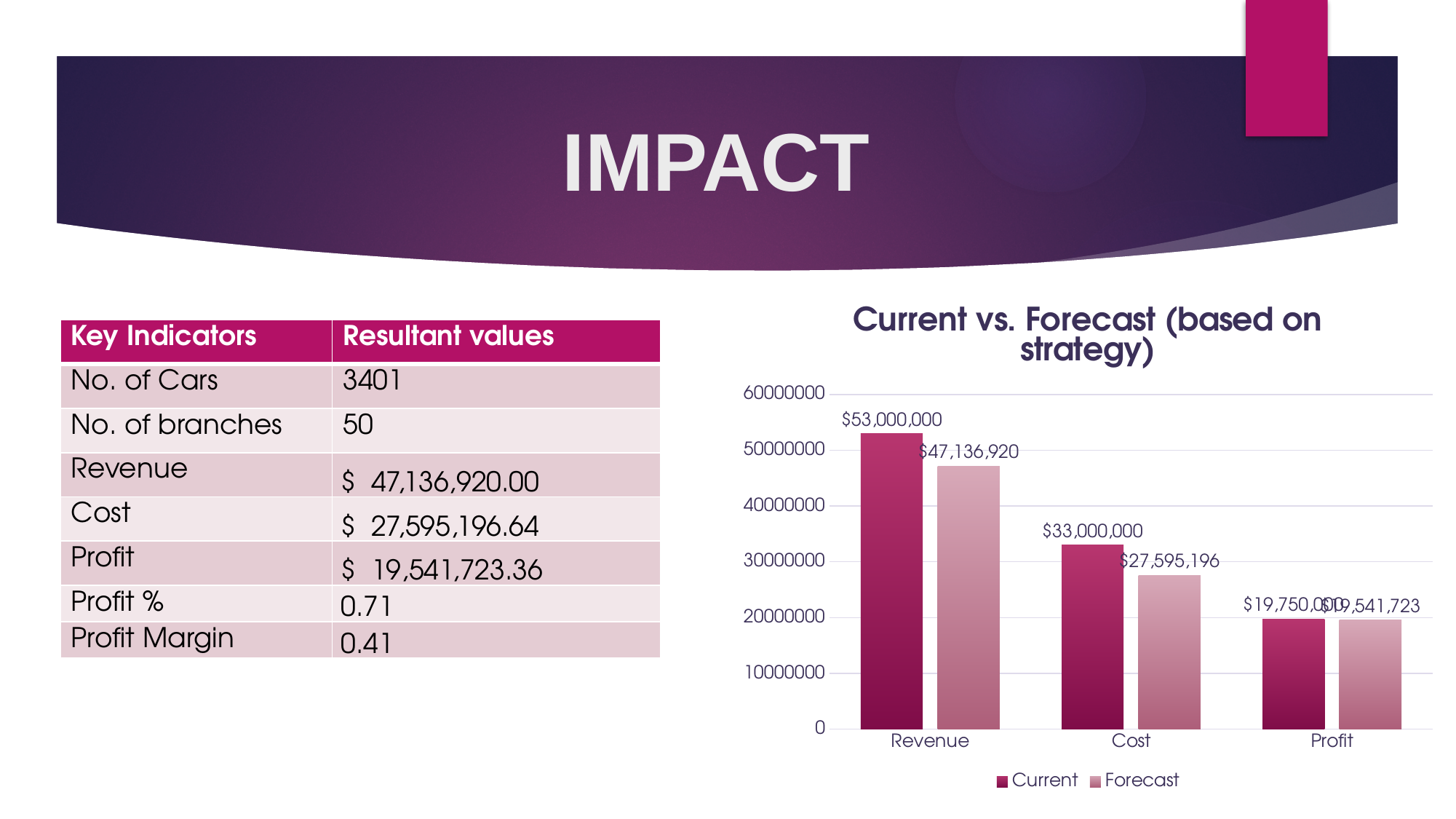

# IMPACT

### Chart: Current vs. Forecast (based on strategy)

| Category | Current | Forecast |
|---|---|---|
| Revenue | 53000000.0 | 47136920.0 |
| Cost | 33000000.0 | 27595196.0 |
| Profit | 19750000.0 | 19541723.0 |
| Key Indicators | Resultant values |
| --- | --- |
| No. of Cars | 3401 |
| No. of branches | 50 |
| Revenue | $ 47,136,920.00 |
| Cost | $ 27,595,196.64 |
| Profit | $ 19,541,723.36 |
| Profit % | 0.71 |
| Profit Margin | 0.41 |